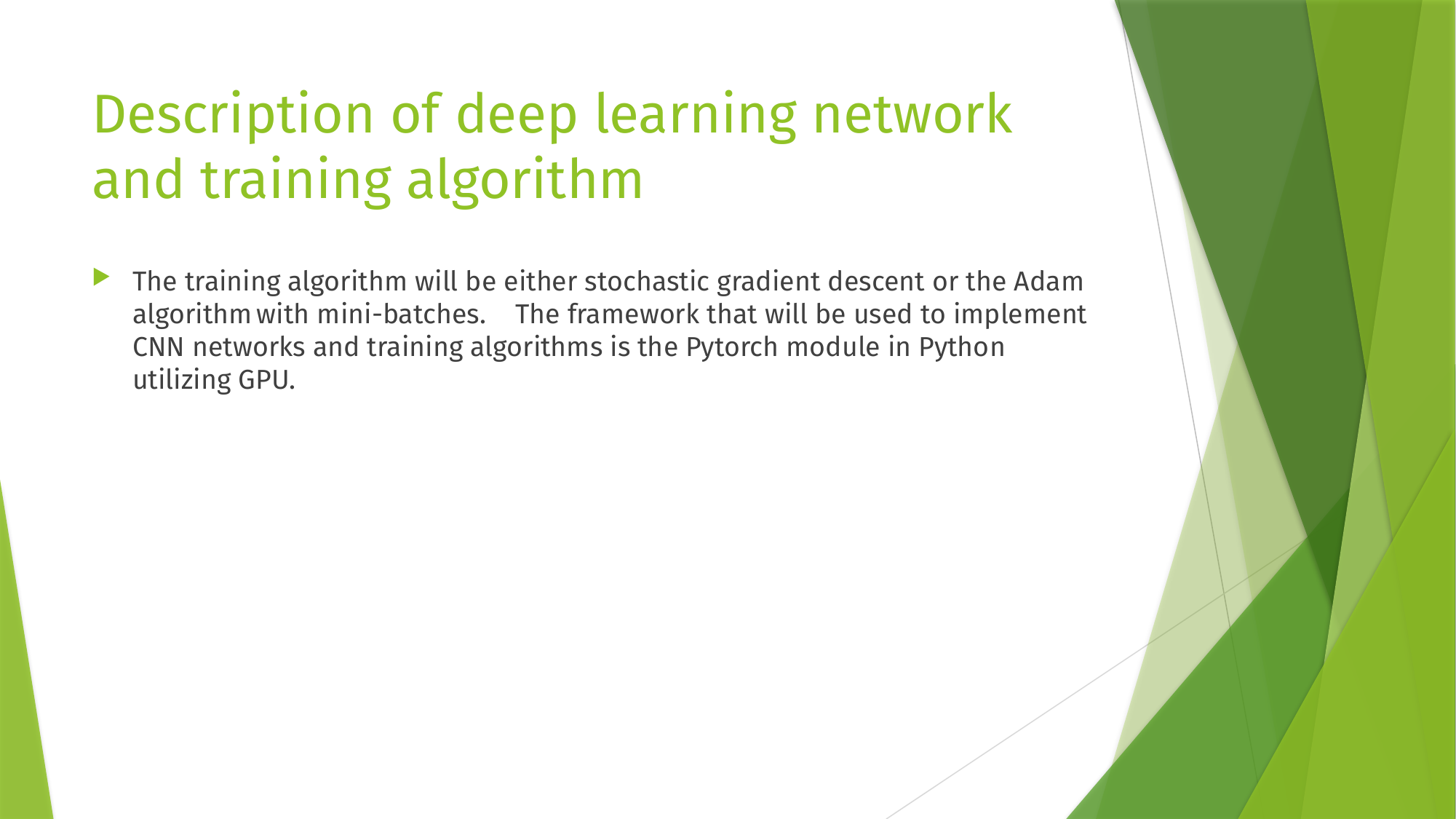

# Description of deep learning network and training algorithm
The training algorithm will be either stochastic gradient descent or the Adam algorithm with mini-batches.    The framework that will be used to implement CNN networks and training algorithms is the Pytorch module in Python utilizing GPU.